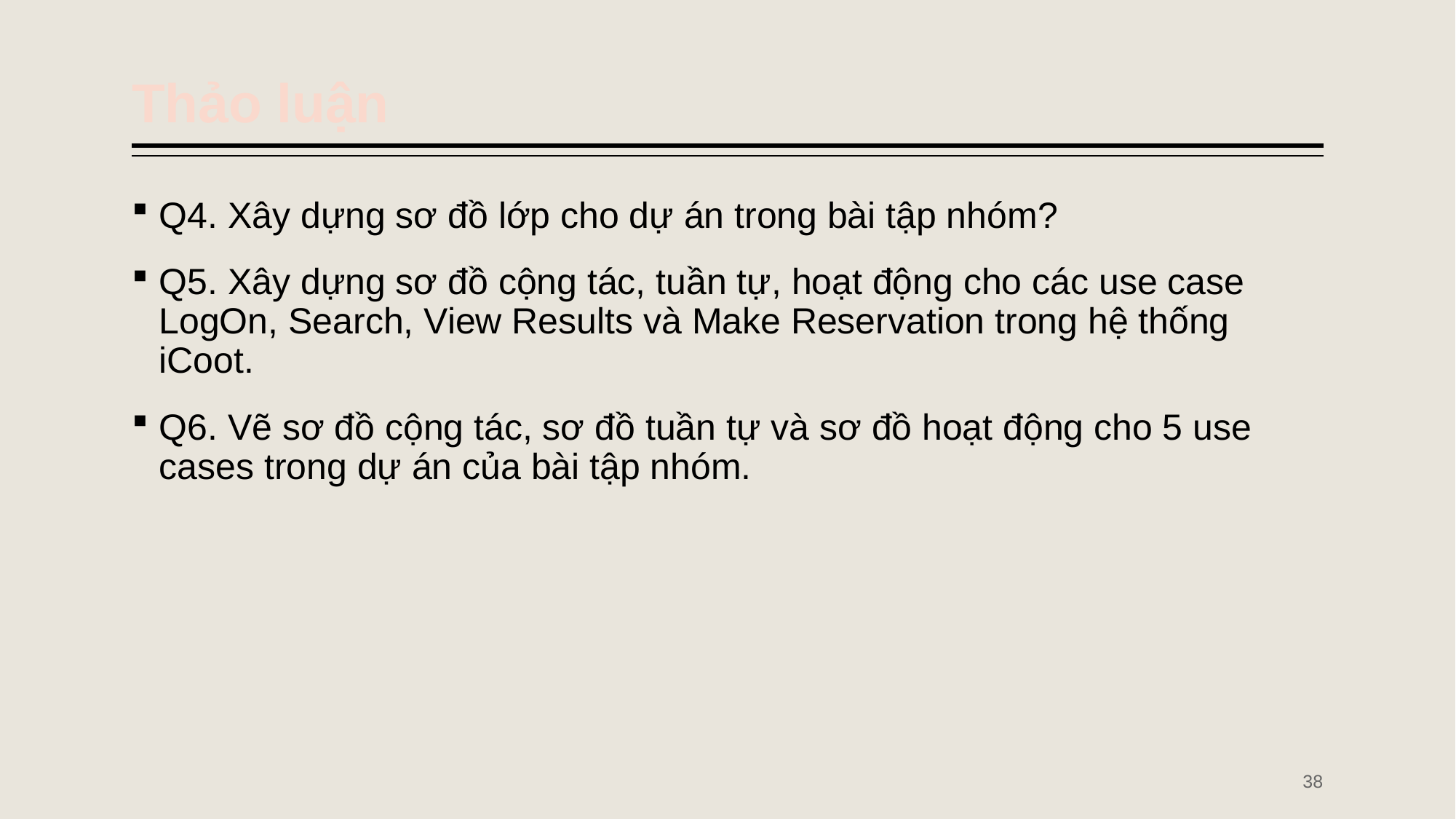

# Thảo luận
Q4. Xây dựng sơ đồ lớp cho dự án trong bài tập nhóm?
Q5. Xây dựng sơ đồ cộng tác, tuần tự, hoạt động cho các use case LogOn, Search, View Results và Make Reservation trong hệ thống iCoot.
Q6. Vẽ sơ đồ cộng tác, sơ đồ tuần tự và sơ đồ hoạt động cho 5 use cases trong dự án của bài tập nhóm.
38